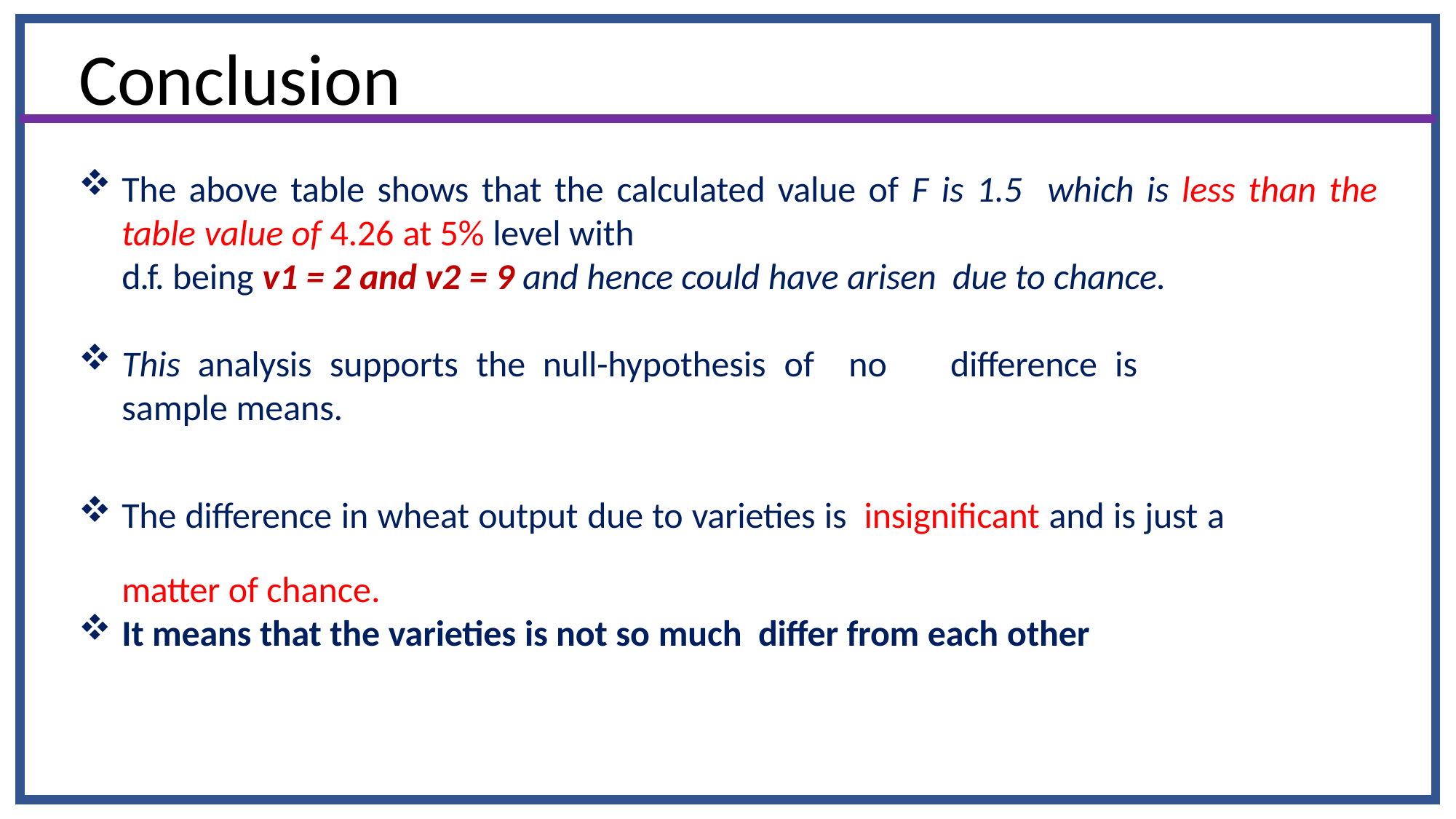

# Conclusion
The above table shows that the calculated value of F is 1.5  which is less than the table value of 4.26 at 5% level with
d.f. being v1 = 2 and v2 = 9 and hence could have arisen  due to chance.

This analysis supports the null-hypothesis of  no	difference is sample means.
The difference in wheat output due to varieties is  insignificant and is just a matter of chance.
It means that the varieties is not so much  differ from each other